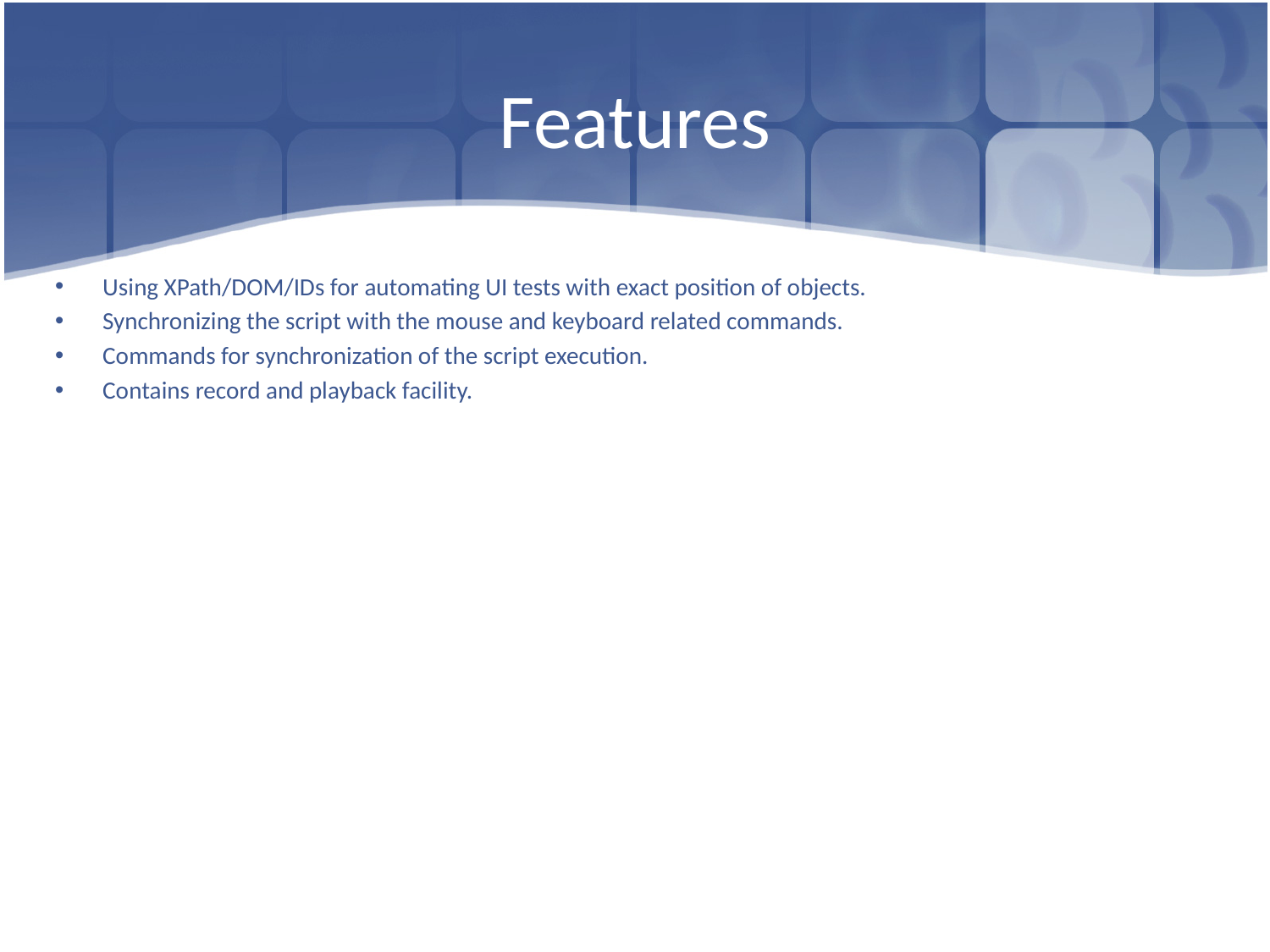

# Features
Using XPath/DOM/IDs for automating UI tests with exact position of objects.
Synchronizing the script with the mouse and keyboard related commands.
Commands for synchronization of the script execution.
Contains record and playback facility.